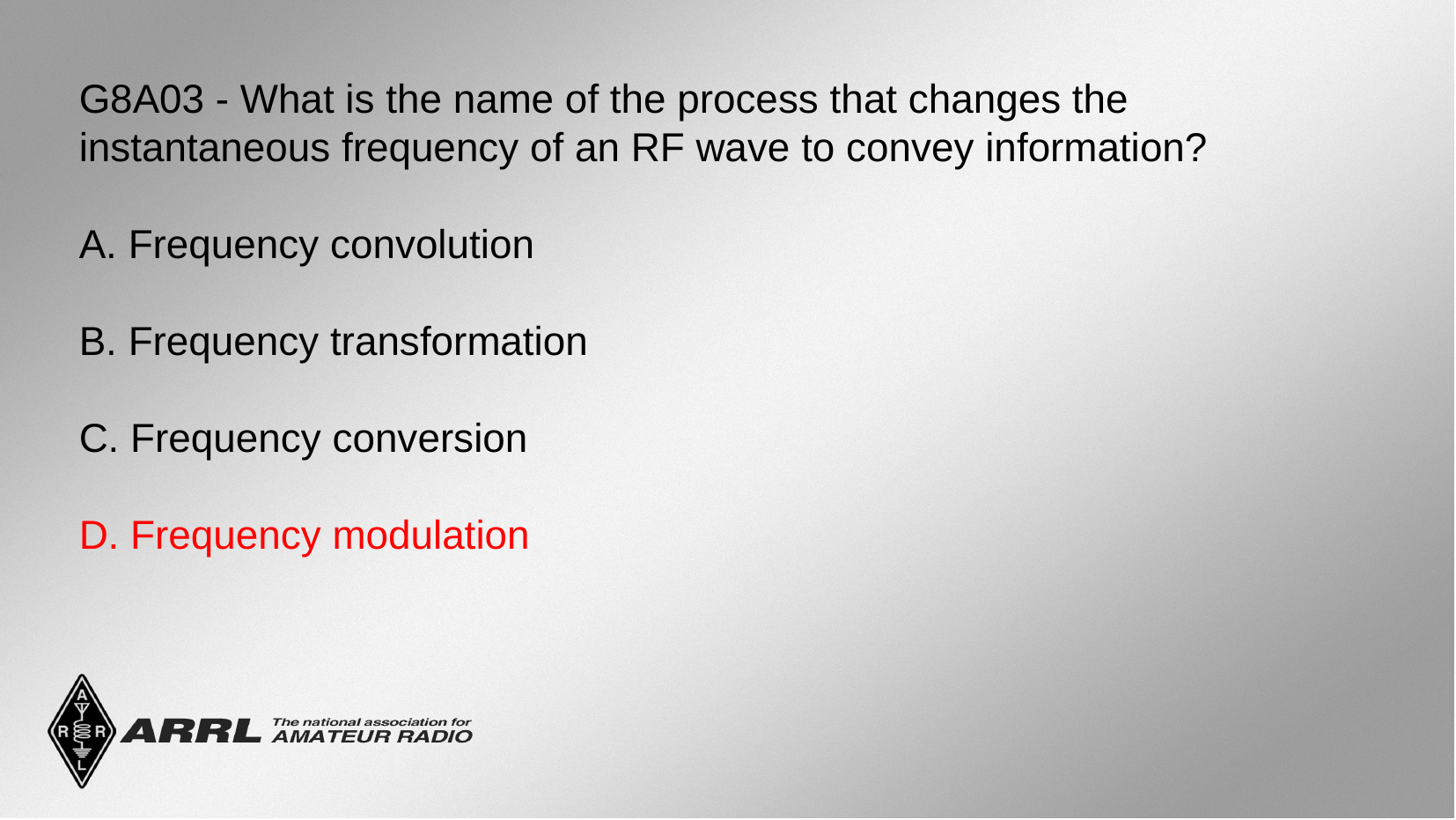

G8A03 - What is the name of the process that changes the instantaneous frequency of an RF wave to convey information?

A. Frequency convolution

B. Frequency transformation

C. Frequency conversion

D. Frequency modulation